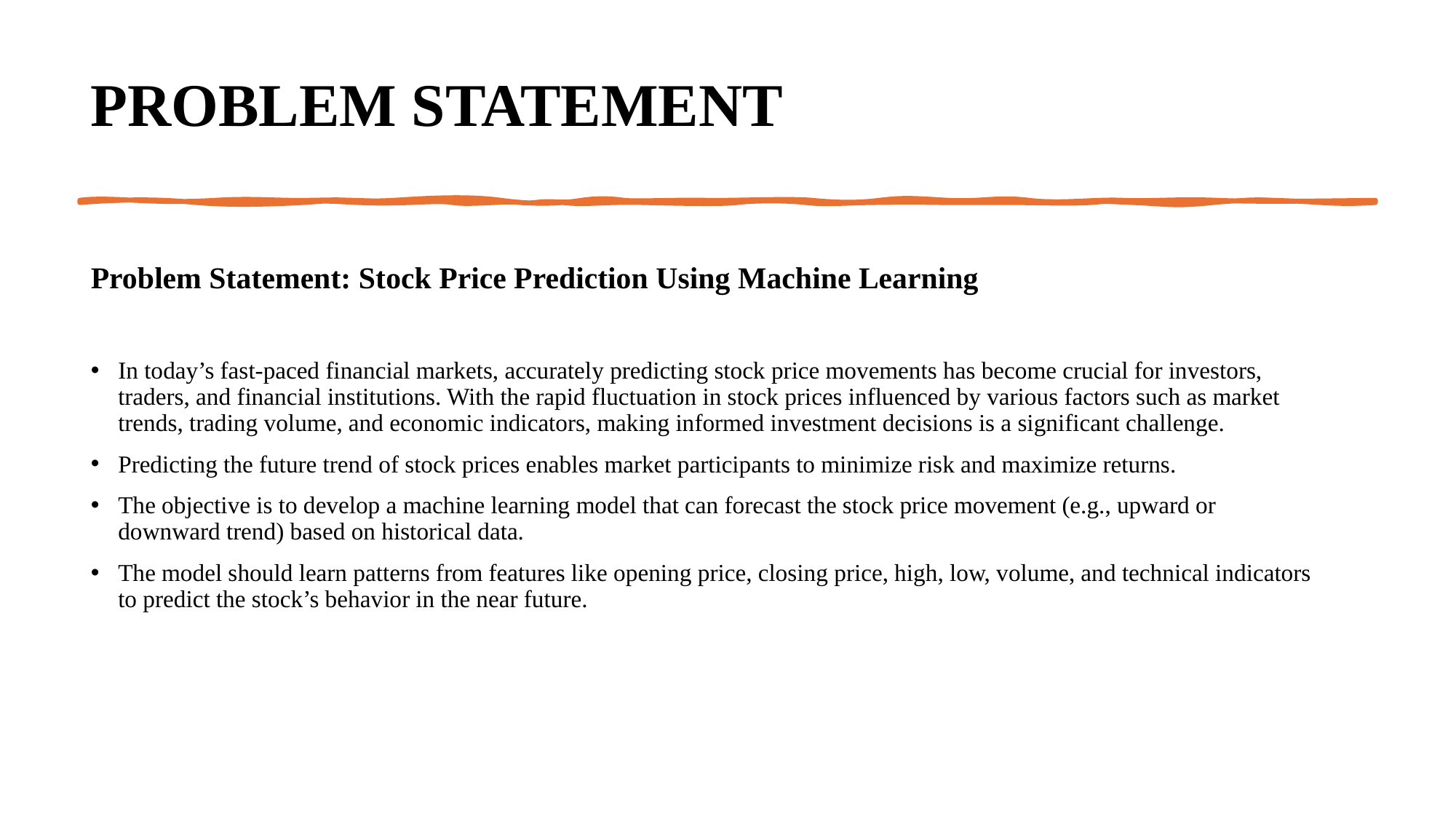

# Problem Statement

Problem Statement: Stock Price Prediction Using Machine Learning

In today’s fast-paced financial markets, accurately predicting stock price movements has become crucial for investors, traders, and financial institutions. With the rapid fluctuation in stock prices influenced by various factors such as market trends, trading volume, and economic indicators, making informed investment decisions is a significant challenge.
Predicting the future trend of stock prices enables market participants to minimize risk and maximize returns.
The objective is to develop a machine learning model that can forecast the stock price movement (e.g., upward or downward trend) based on historical data.
The model should learn patterns from features like opening price, closing price, high, low, volume, and technical indicators to predict the stock’s behavior in the near future.